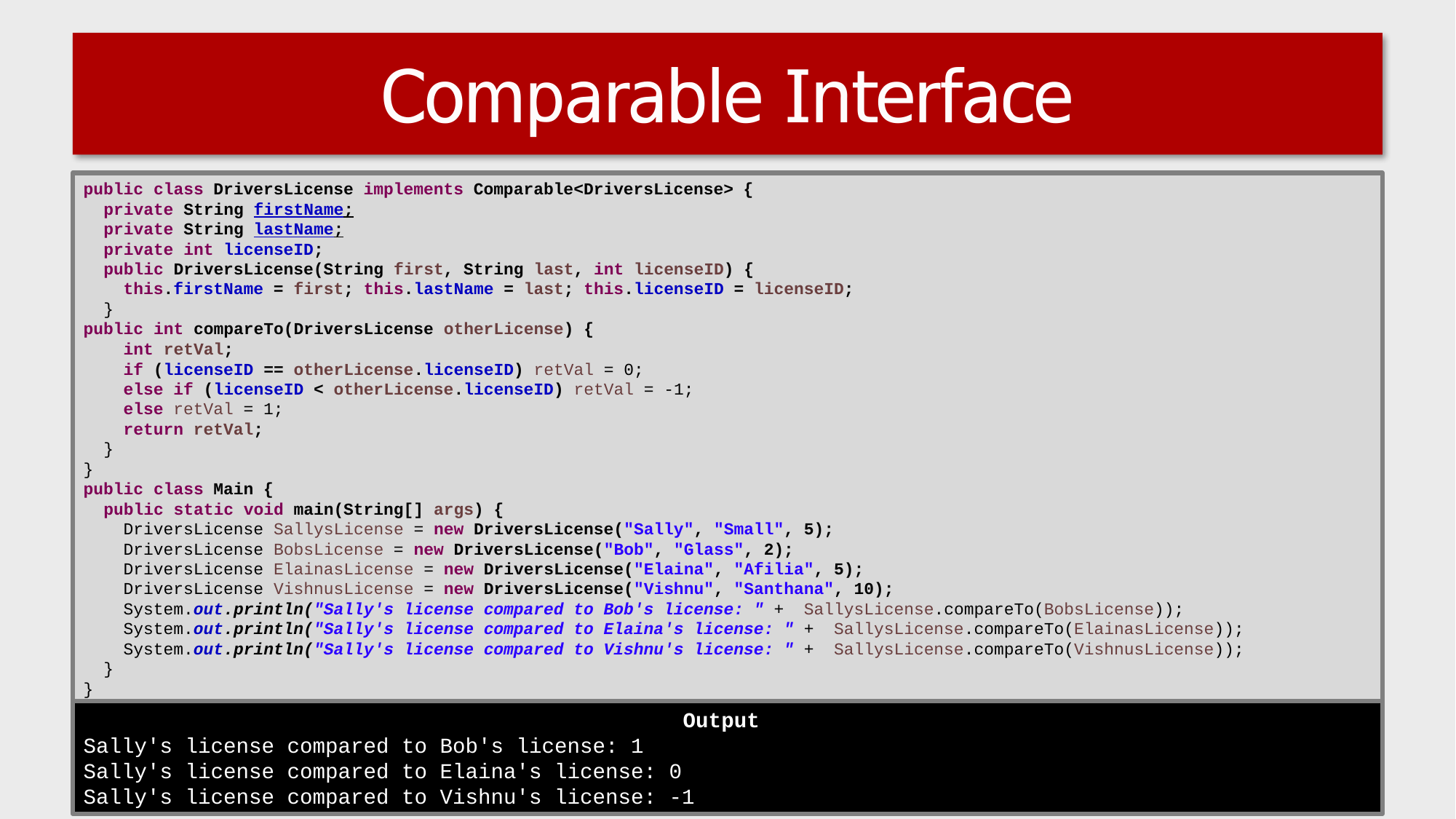

# Comparable Interface
public class DriversLicense implements Comparable<DriversLicense> {
  private String firstName;
  private String lastName;
  private int licenseID;
  public DriversLicense(String first, String last, int licenseID) {
    this.firstName = first; this.lastName = last; this.licenseID = licenseID;
  }
public int compareTo(DriversLicense otherLicense) {
    int retVal;
    if (licenseID == otherLicense.licenseID) retVal = 0;
    else if (licenseID < otherLicense.licenseID) retVal = -1;
    else retVal = 1;
    return retVal;
  }
}
public class Main {
  public static void main(String[] args) {
    DriversLicense SallysLicense = new DriversLicense("Sally", "Small", 5);
    DriversLicense BobsLicense = new DriversLicense("Bob", "Glass", 2);
    DriversLicense ElainasLicense = new DriversLicense("Elaina", "Afilia", 5);
    DriversLicense VishnusLicense = new DriversLicense("Vishnu", "Santhana", 10);
    System.out.println("Sally's license compared to Bob's license: " +  SallysLicense.compareTo(BobsLicense));
    System.out.println("Sally's license compared to Elaina's license: " +  SallysLicense.compareTo(ElainasLicense));
    System.out.println("Sally's license compared to Vishnu's license: " +  SallysLicense.compareTo(VishnusLicense));
  }
}
Output
Sally's license compared to Bob's license: 1
Sally's license compared to Elaina's license: 0
Sally's license compared to Vishnu's license: -1